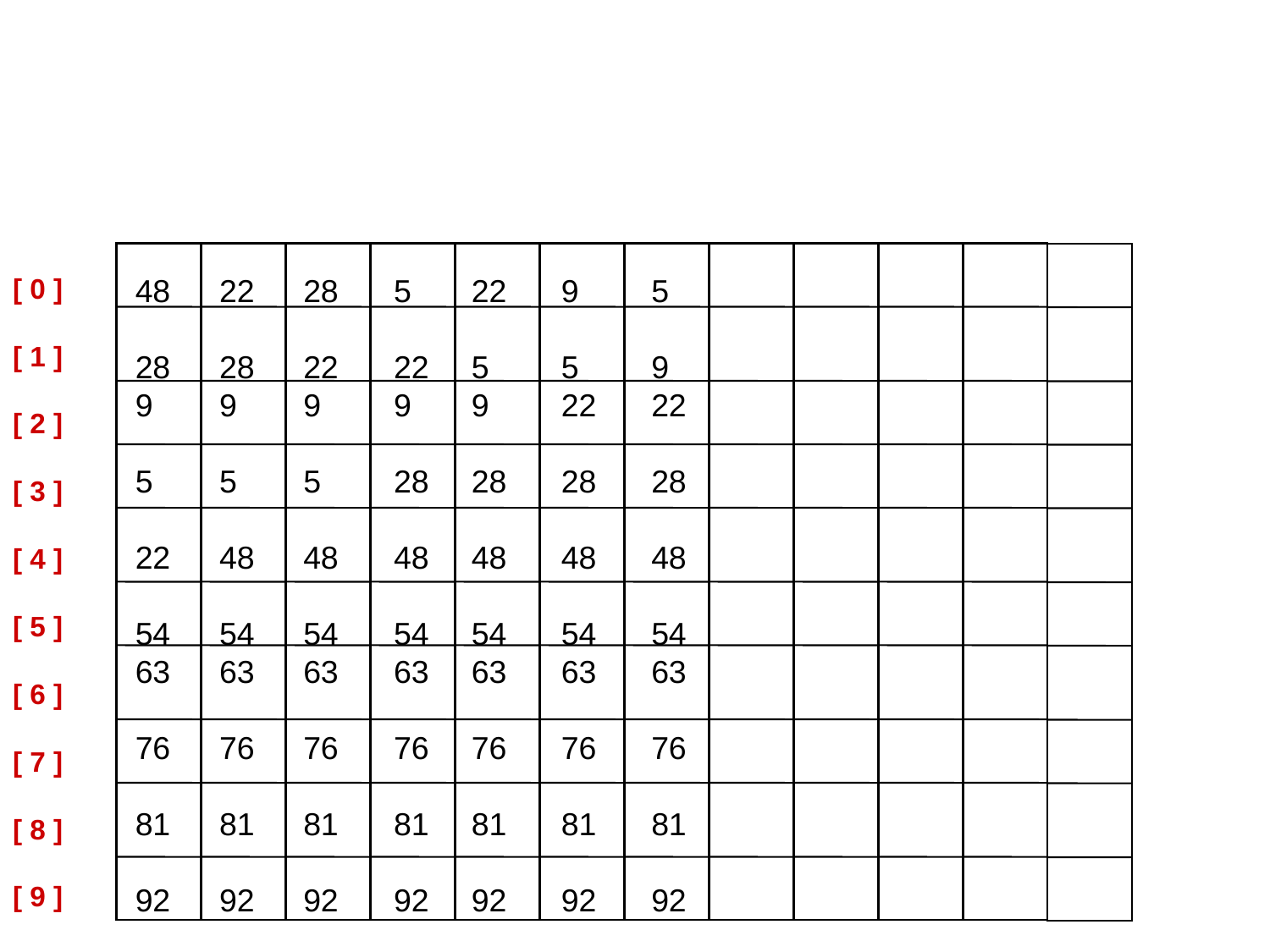

[ 0 ]

[ 1 ]

[ 2 ]

[ 3 ]

[ 4 ]

[ 5 ]

[ 6 ]

[ 7 ]

[ 8 ]

[ 9 ]
48

28
9

5

22

54
63

76

81

92

22

28
9

5

48

54
63

76

81

92

28

22
9

5

48

54
63

76

81

92

5

22
9

28

48

54
63

76

81

92

22

5
9

28

48

54
63

76

81

92

9

5
22

28

48

54
63

76

81

92

5

9
22

28

48

54
63

76

81

92